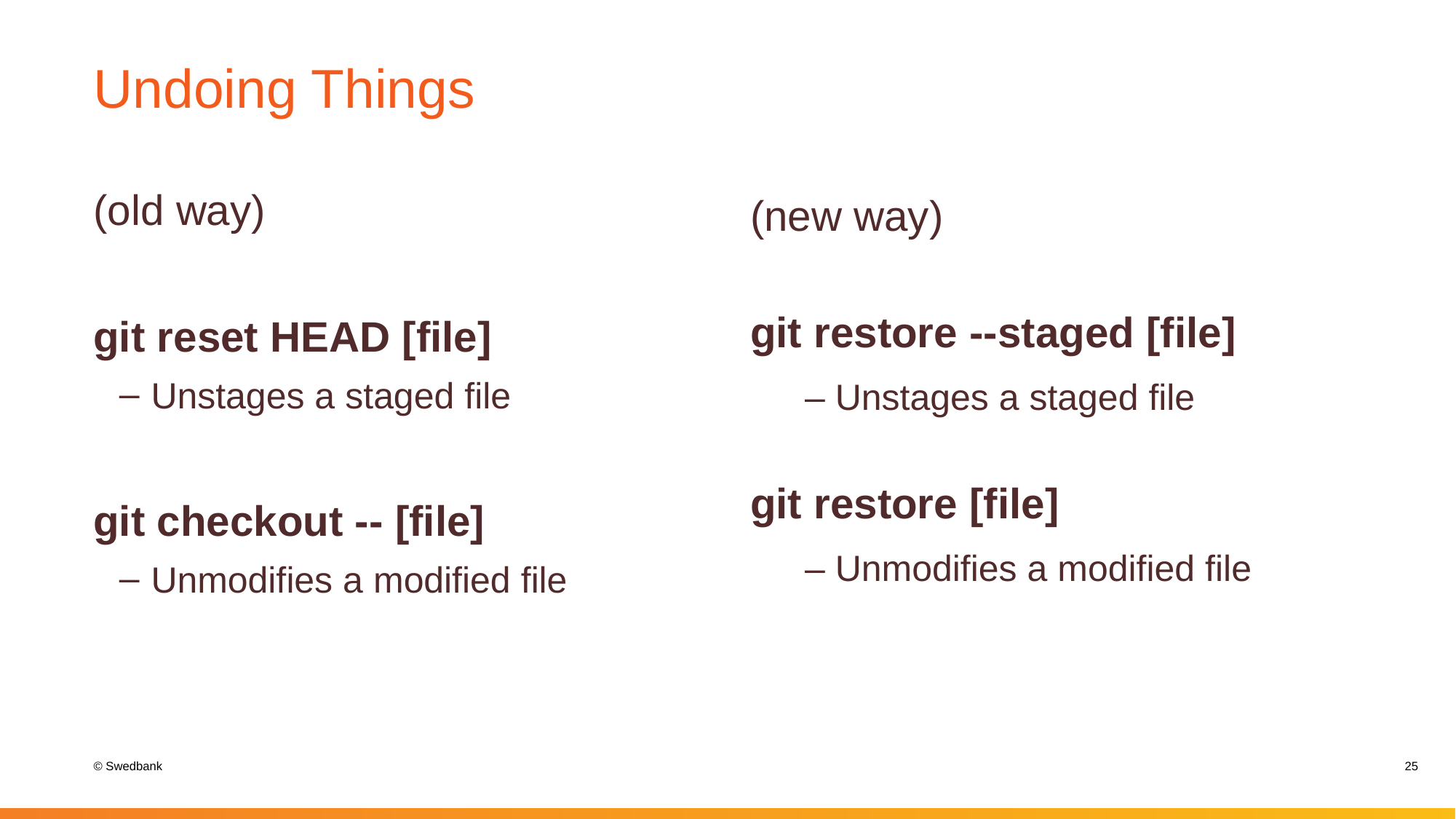

# Undoing Things
(old way)

git reset HEAD [file]
 Unstages a staged file

git checkout -- [file]
 Unmodifies a modified file

(new way)

git restore --staged [file]
– Unstages a staged file

git restore [file]
– Unmodifies a modified file

25